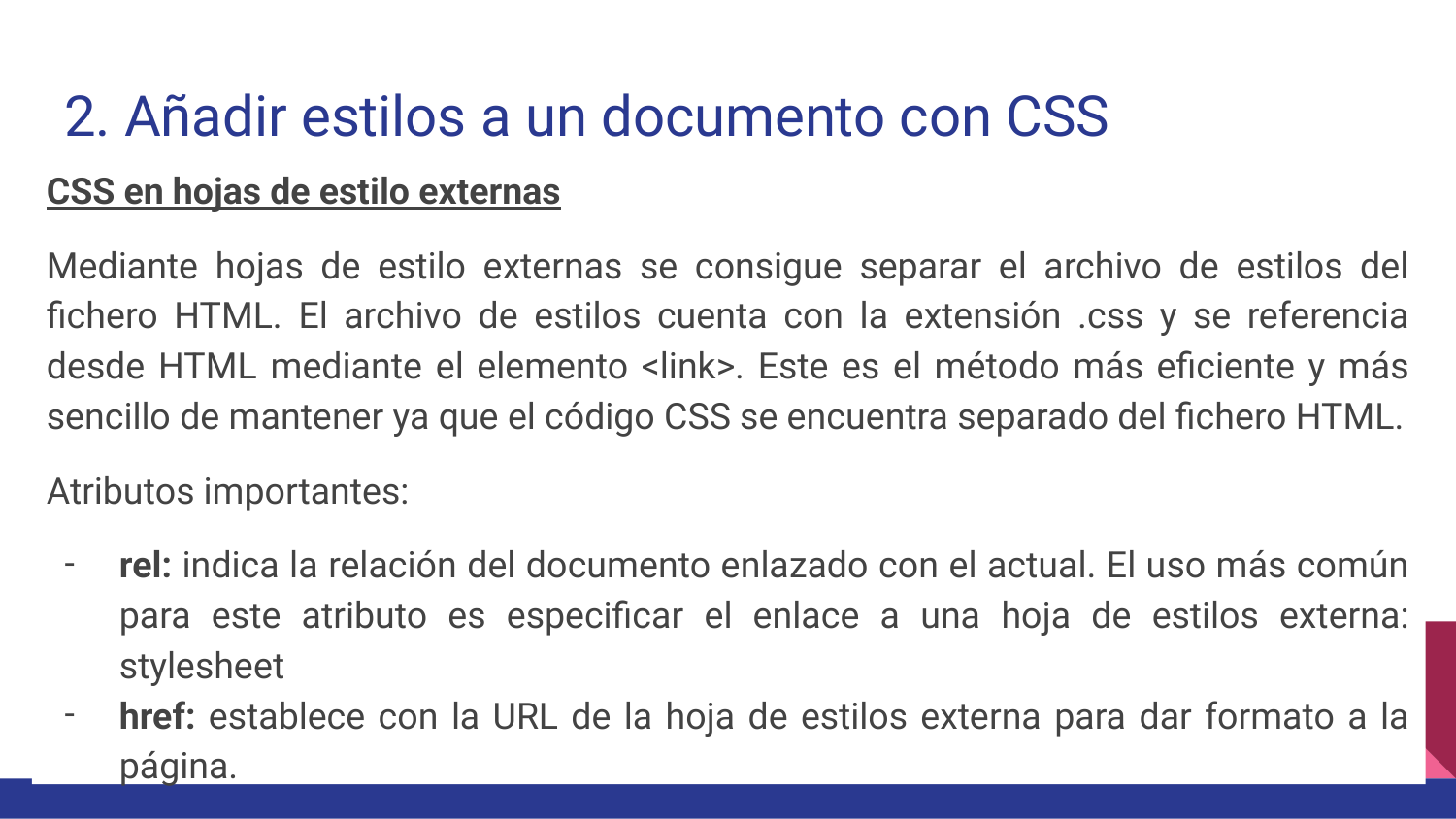

# 2. Añadir estilos a un documento con CSS
CSS en hojas de estilo externas
Mediante hojas de estilo externas se consigue separar el archivo de estilos del fichero HTML. El archivo de estilos cuenta con la extensión .css y se referencia desde HTML mediante el elemento <link>. Este es el método más eficiente y más sencillo de mantener ya que el código CSS se encuentra separado del fichero HTML.
Atributos importantes:
rel: indica la relación del documento enlazado con el actual. El uso más común para este atributo es especificar el enlace a una hoja de estilos externa: stylesheet
href: establece con la URL de la hoja de estilos externa para dar formato a la página.